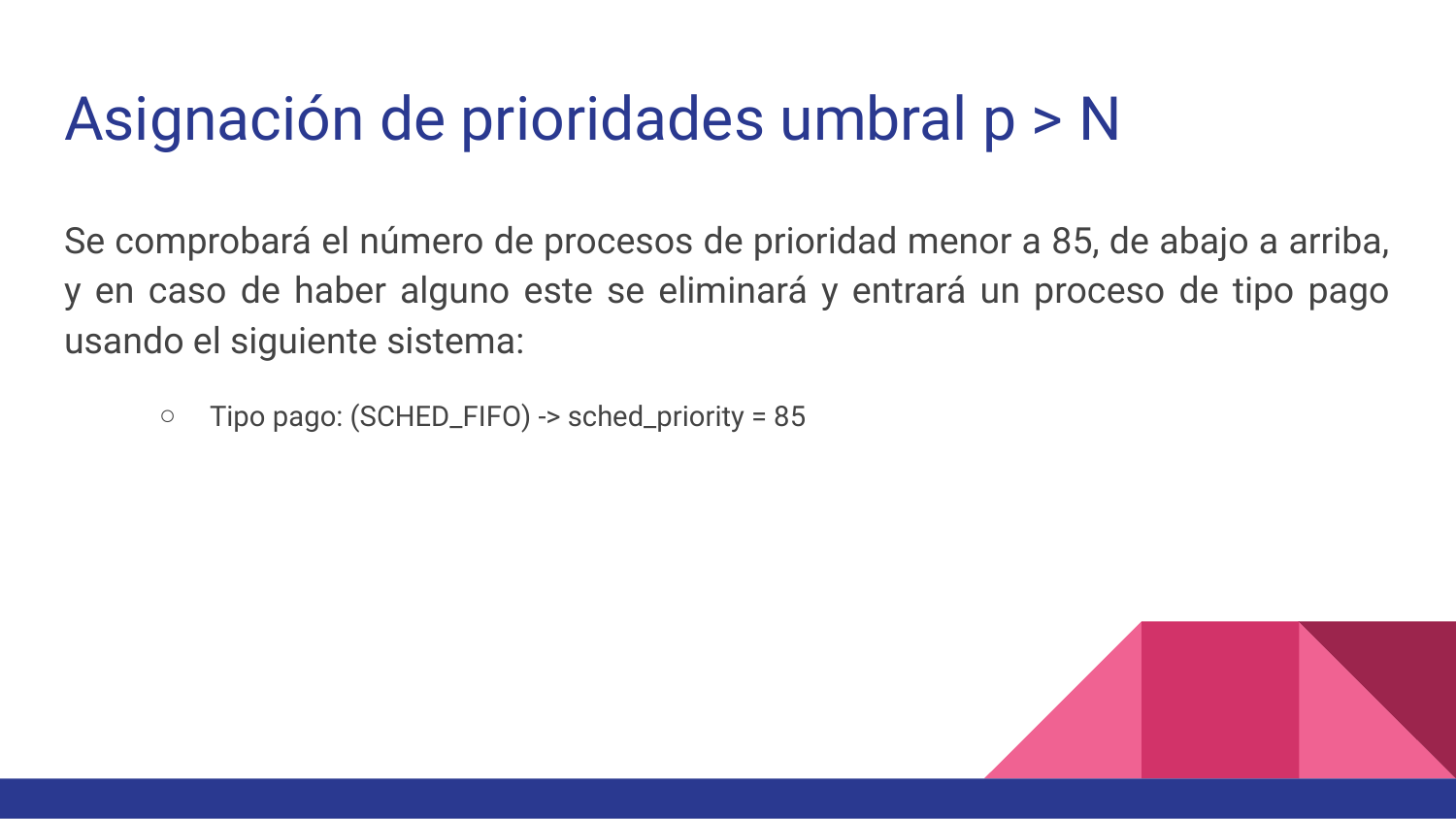

# Asignación de prioridades umbral p > N
Se comprobará el número de procesos de prioridad menor a 85, de abajo a arriba, y en caso de haber alguno este se eliminará y entrará un proceso de tipo pago usando el siguiente sistema:
Tipo pago: (SCHED_FIFO) -> sched_priority = 85